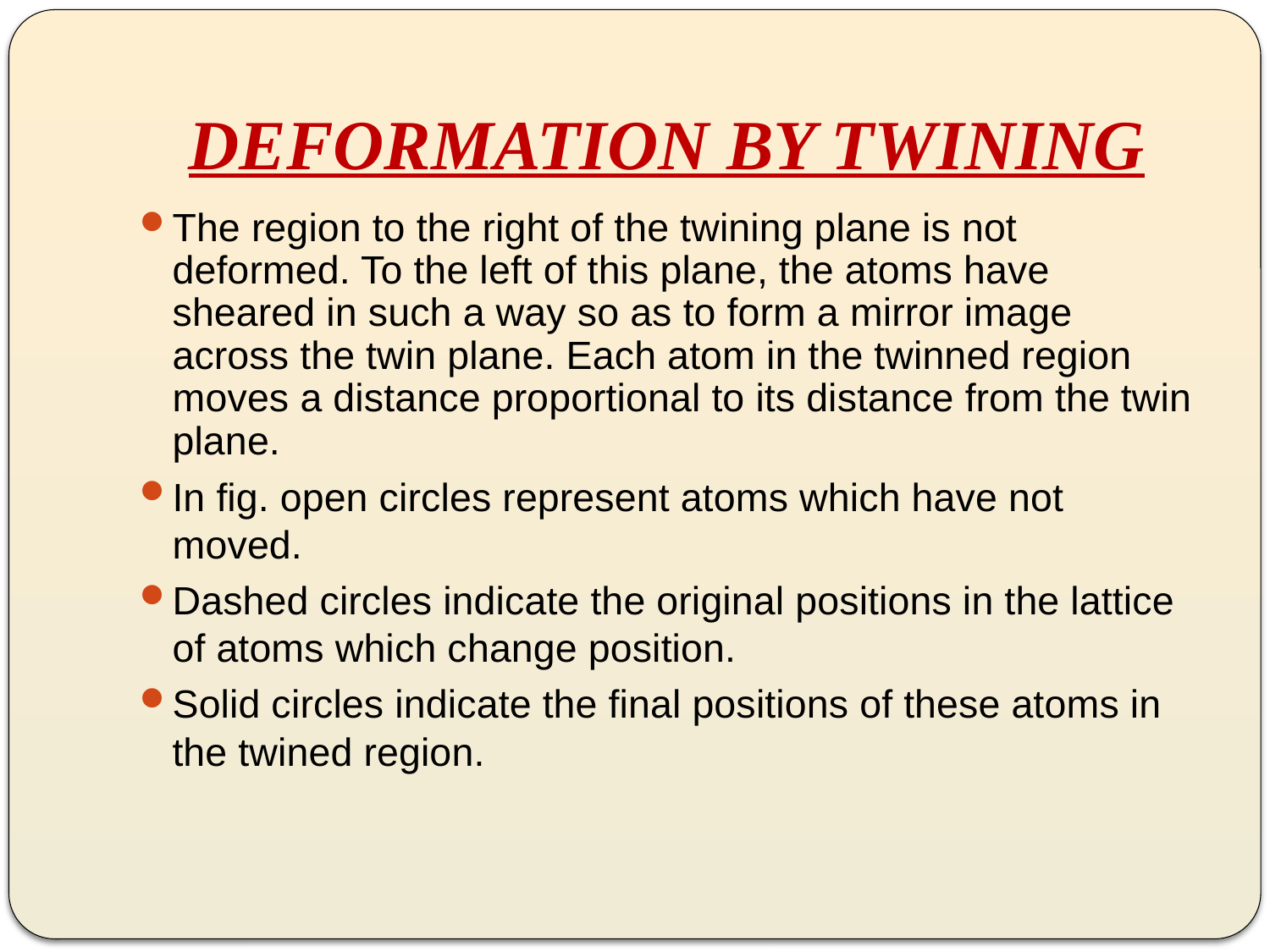

# DEFORMATION BY TWINING
The region to the right of the twining plane is not deformed. To the left of this plane, the atoms have sheared in such a way so as to form a mirror image across the twin plane. Each atom in the twinned region moves a distance proportional to its distance from the twin plane.
In fig. open circles represent atoms which have not moved.
Dashed circles indicate the original positions in the lattice of atoms which change position.
Solid circles indicate the final positions of these atoms in the twined region.